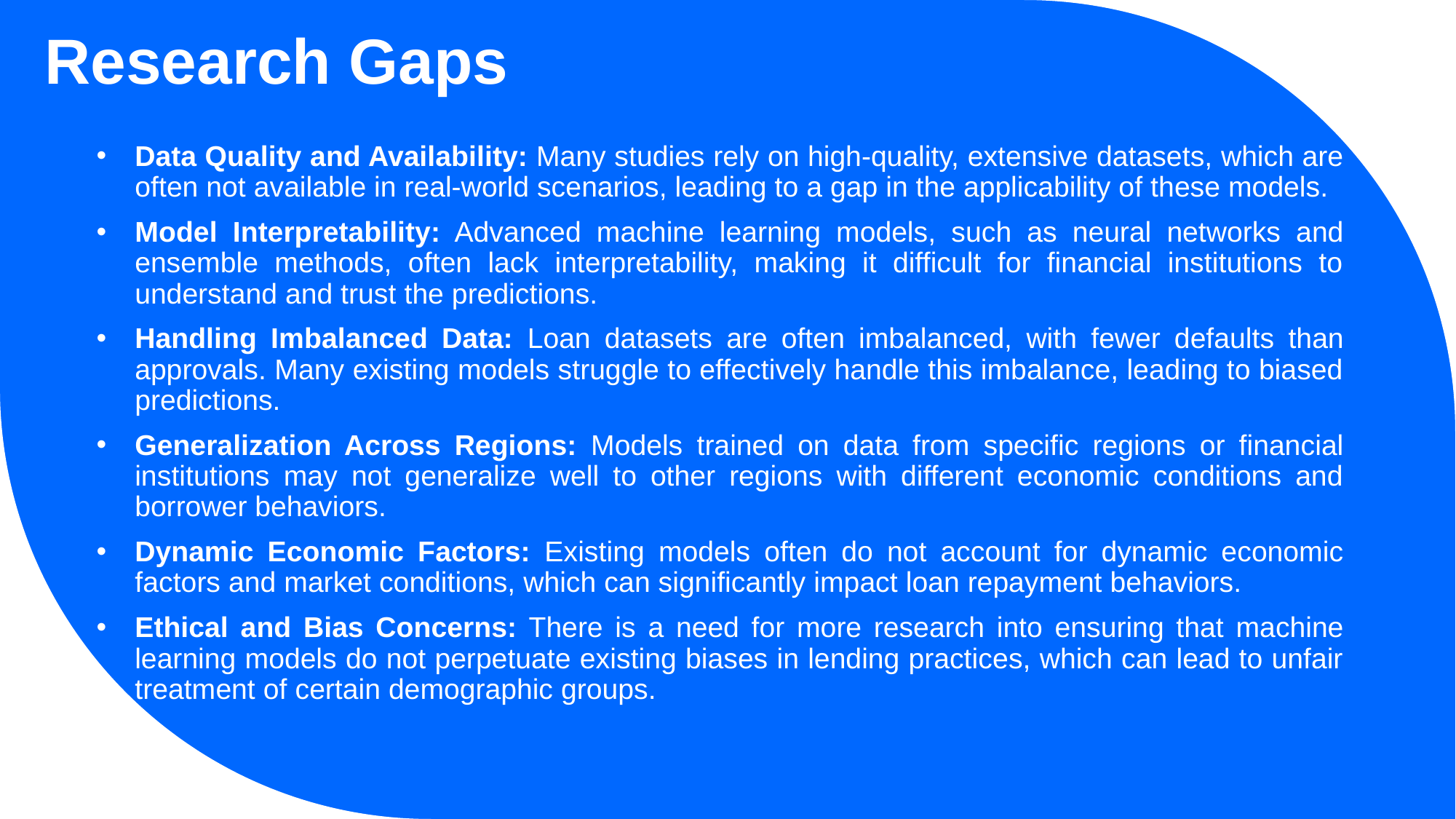

# Research Gaps
Data Quality and Availability: Many studies rely on high-quality, extensive datasets, which are often not available in real-world scenarios, leading to a gap in the applicability of these models.
Model Interpretability: Advanced machine learning models, such as neural networks and ensemble methods, often lack interpretability, making it difficult for financial institutions to understand and trust the predictions.
Handling Imbalanced Data: Loan datasets are often imbalanced, with fewer defaults than approvals. Many existing models struggle to effectively handle this imbalance, leading to biased predictions.
Generalization Across Regions: Models trained on data from specific regions or financial institutions may not generalize well to other regions with different economic conditions and borrower behaviors.
Dynamic Economic Factors: Existing models often do not account for dynamic economic factors and market conditions, which can significantly impact loan repayment behaviors.
Ethical and Bias Concerns: There is a need for more research into ensuring that machine learning models do not perpetuate existing biases in lending practices, which can lead to unfair treatment of certain demographic groups.